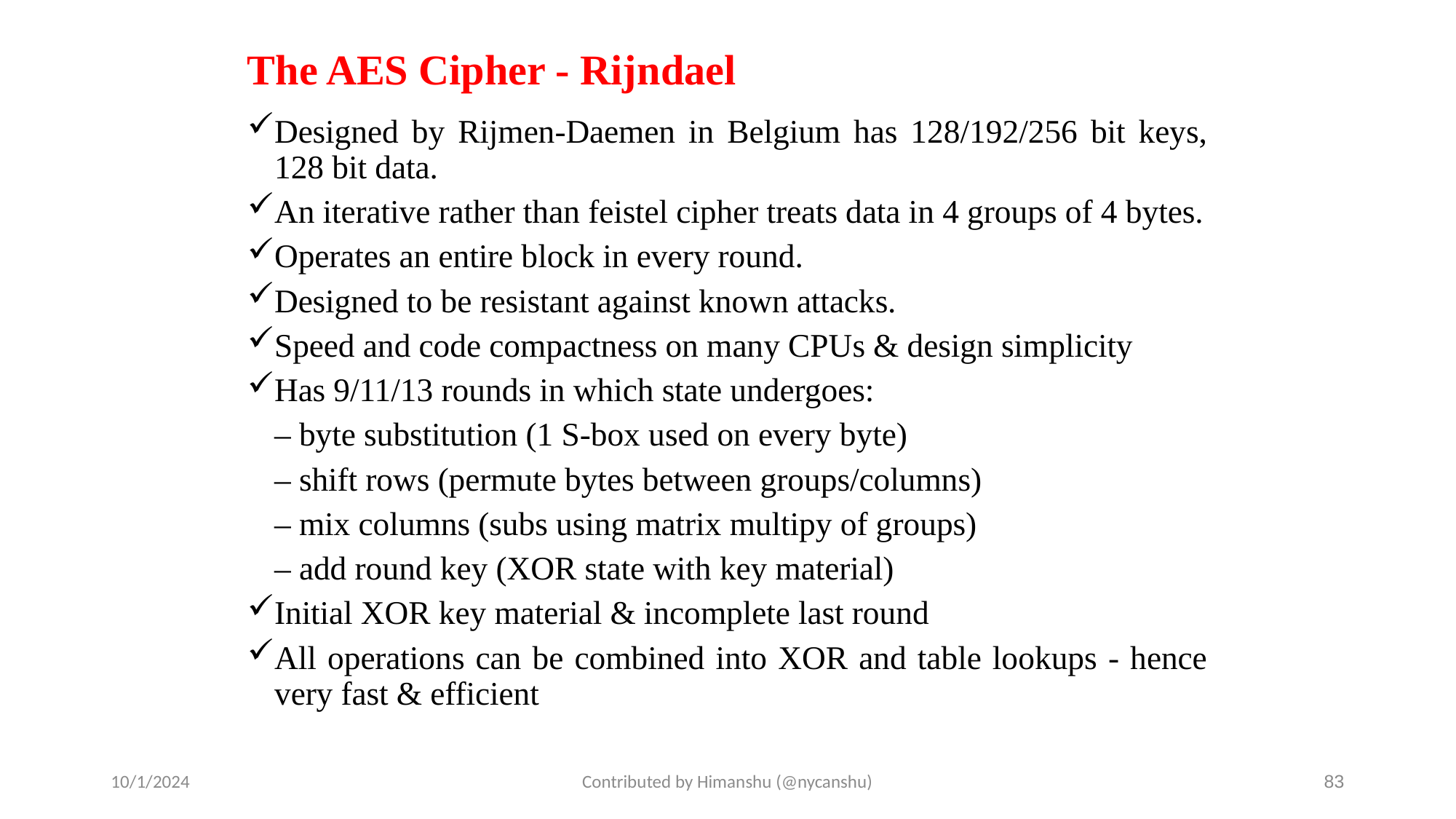

# The AES Cipher - Rijndael
Designed by Rijmen-Daemen in Belgium has 128/192/256 bit keys, 128 bit data.
An iterative rather than feistel cipher treats data in 4 groups of 4 bytes.
Operates an entire block in every round.
Designed to be resistant against known attacks.
Speed and code compactness on many CPUs & design simplicity
Has 9/11/13 rounds in which state undergoes:
	– byte substitution (1 S-box used on every byte)
	– shift rows (permute bytes between groups/columns)
	– mix columns (subs using matrix multipy of groups)
	– add round key (XOR state with key material)
Initial XOR key material & incomplete last round
All operations can be combined into XOR and table lookups - hence very fast & efficient
10/1/2024
Contributed by Himanshu (@nycanshu)
83